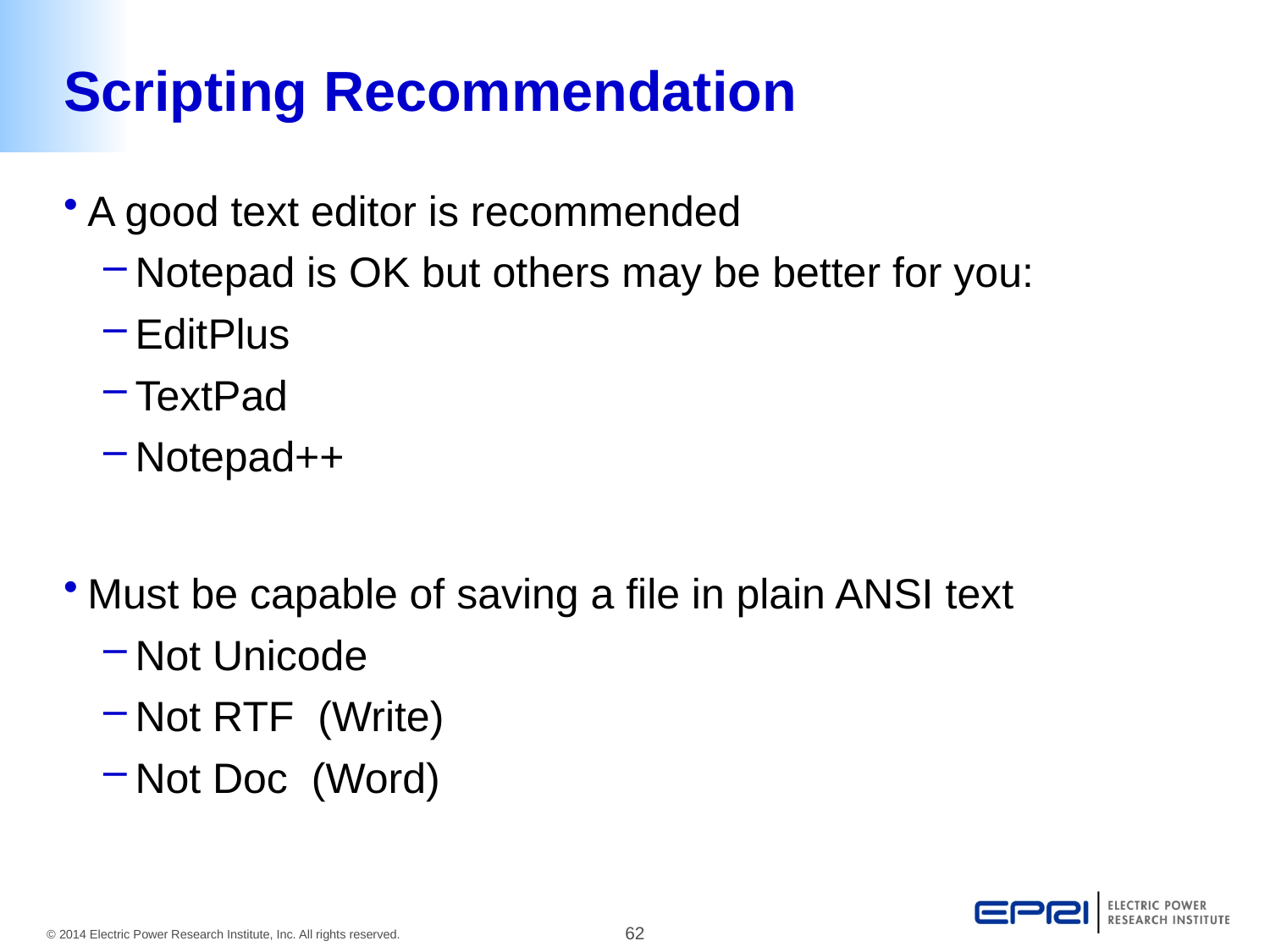

# Scripting Recommendation
A good text editor is recommended
Notepad is OK but others may be better for you:
EditPlus
TextPad
Notepad++

Must be capable of saving a file in plain ANSI text
Not Unicode
Not RTF  (Write)
Not Doc  (Word)